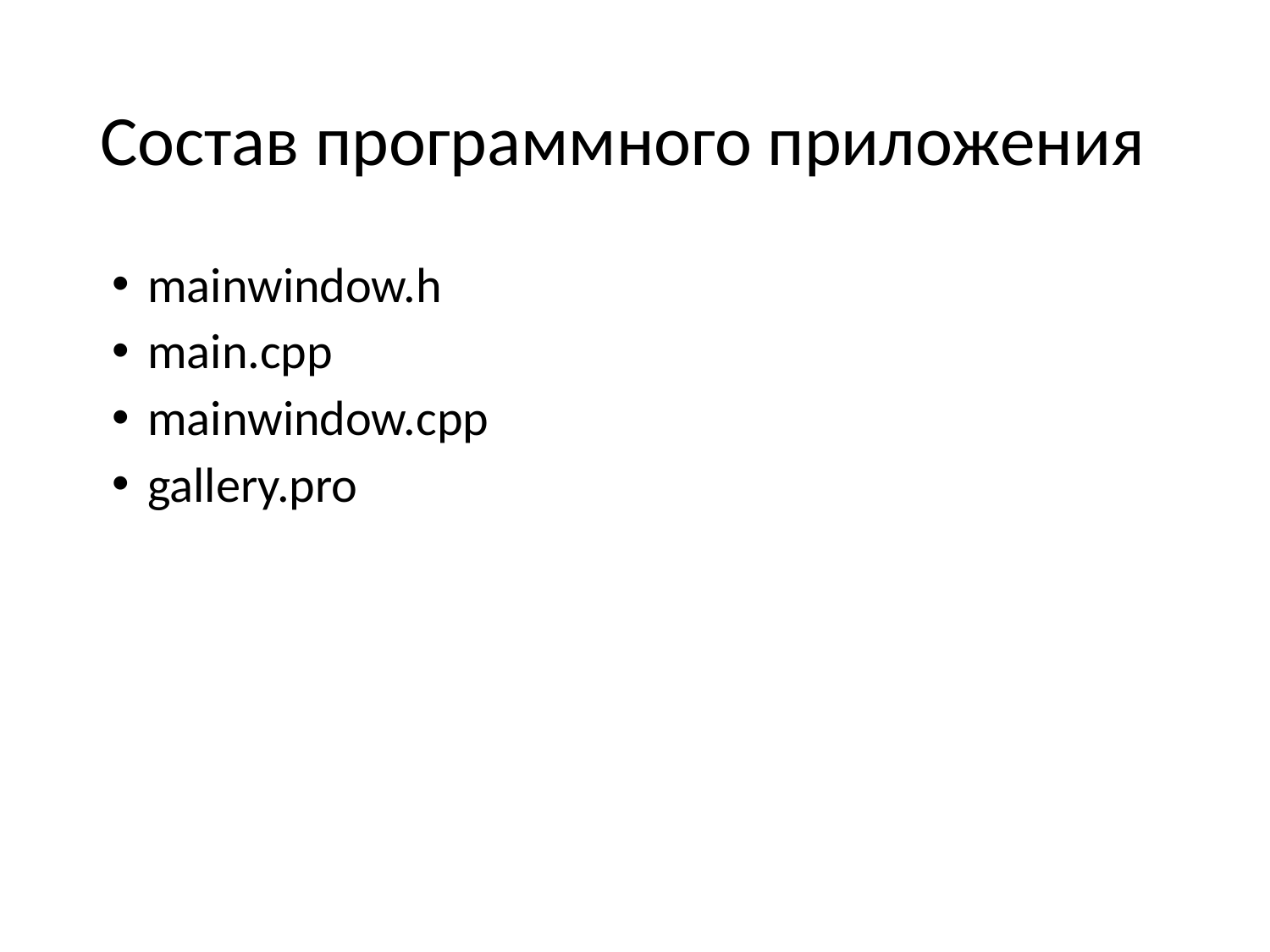

# Состав программного приложения
mainwindow.h
main.cpp
mainwindow.cpp
gallery.pro